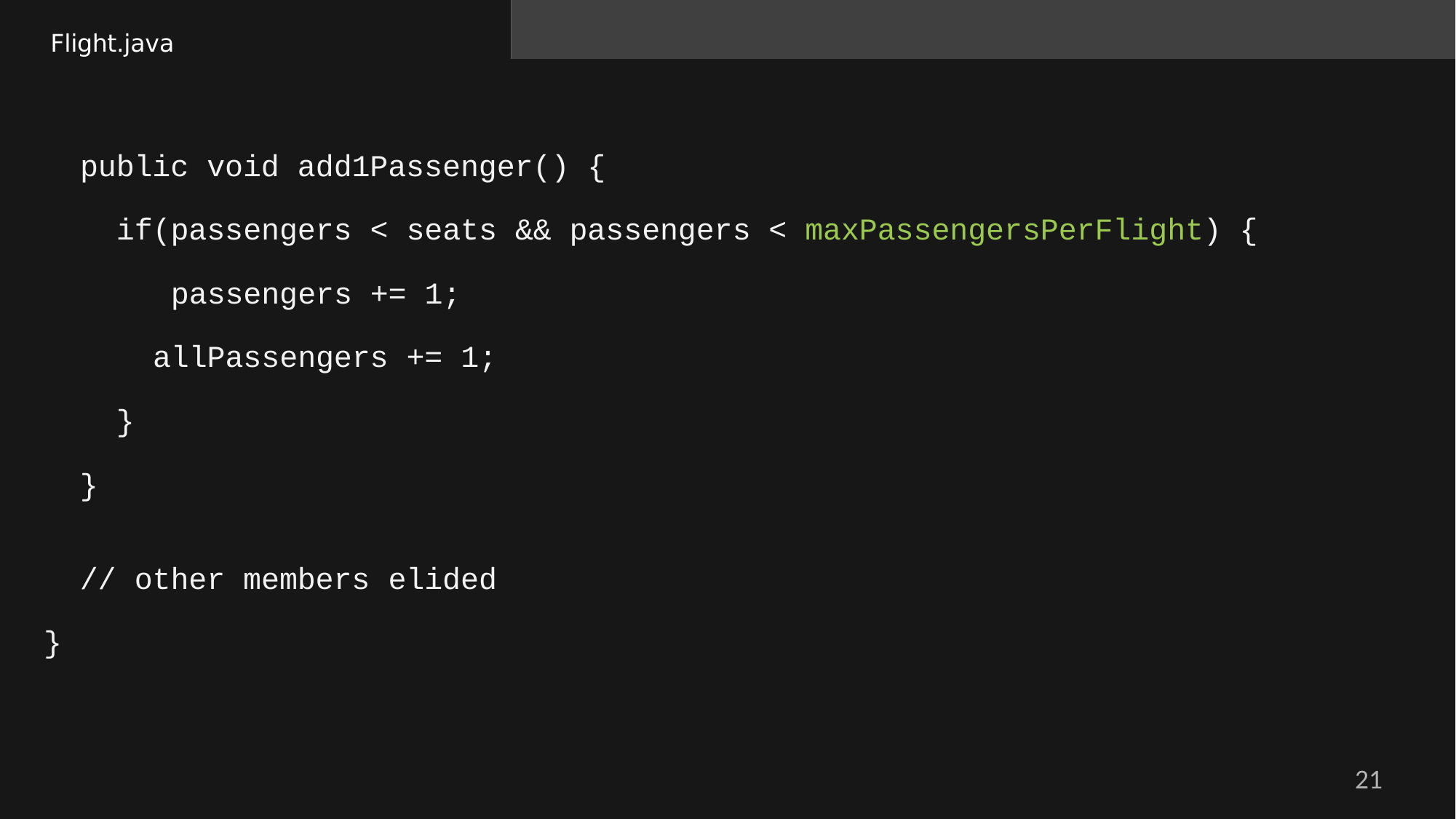

Flight.java
# public void add1Passenger() {
if(passengers < seats && passengers < maxPassengersPerFlight) {  passengers += 1;
allPassengers += 1;
}
}

// other members elided
}
21